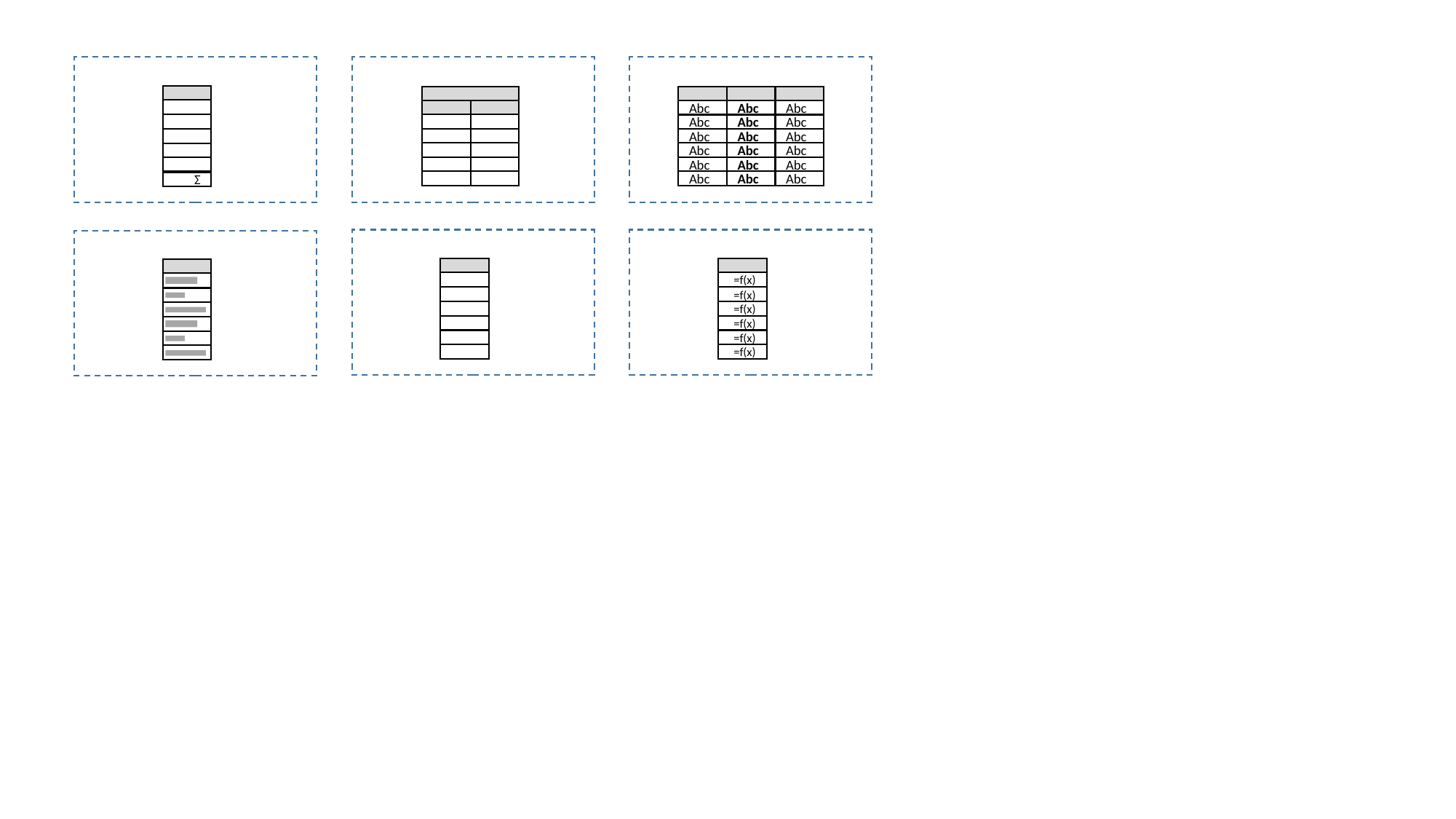

Abc
Abc
Abc

Abc
Abc
Abc

Abc
Abc
Abc

Abc
Abc
Abc

Abc
Abc
Abc

Abc
Abc
Abc
Σ

=f(x)

=f(x)

=f(x)

=f(x)

=f(x)

=f(x)